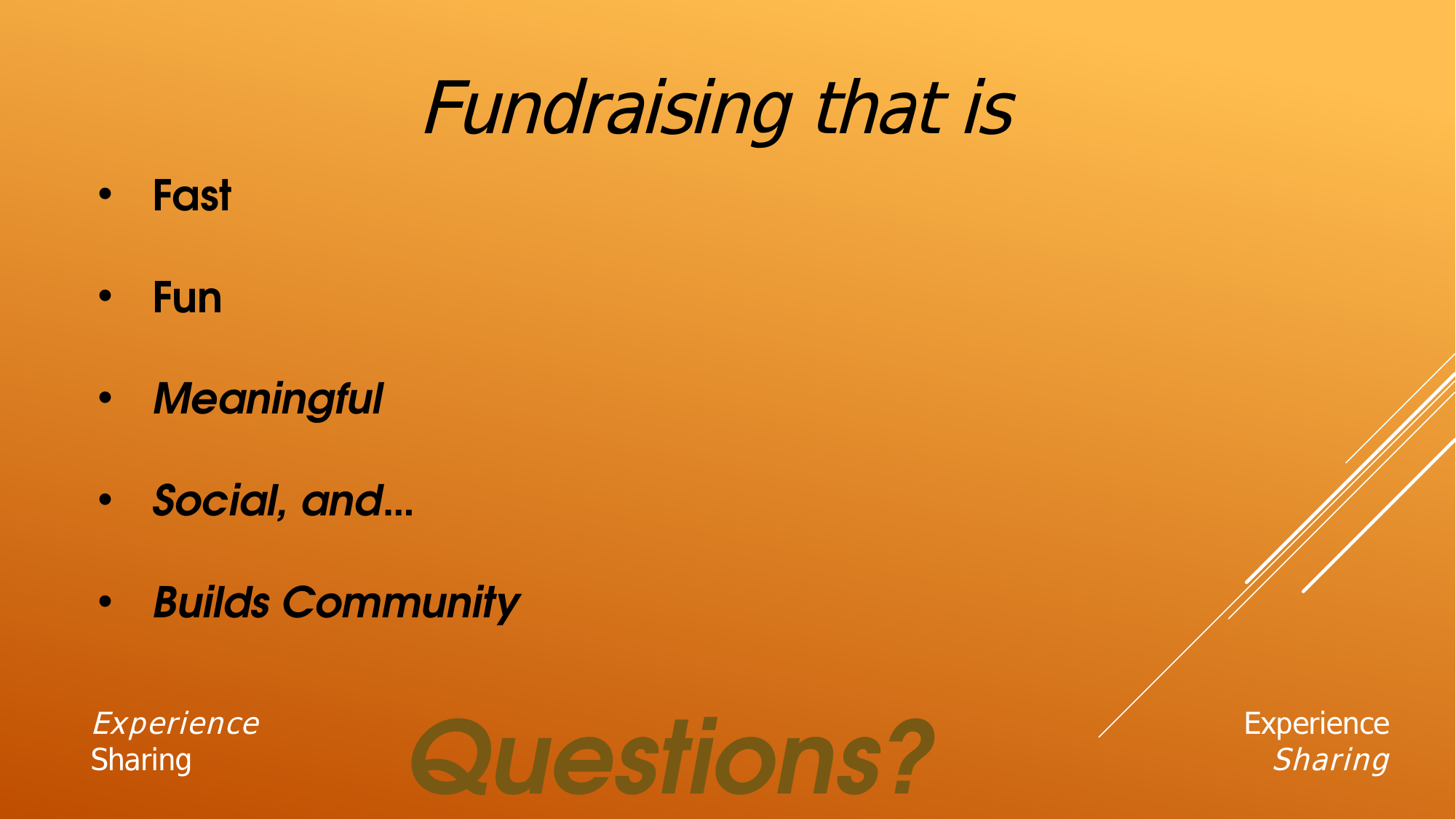

Fundraising that is
Fast

Fun

Meaningful

Social, and…

Builds Community
Questions?